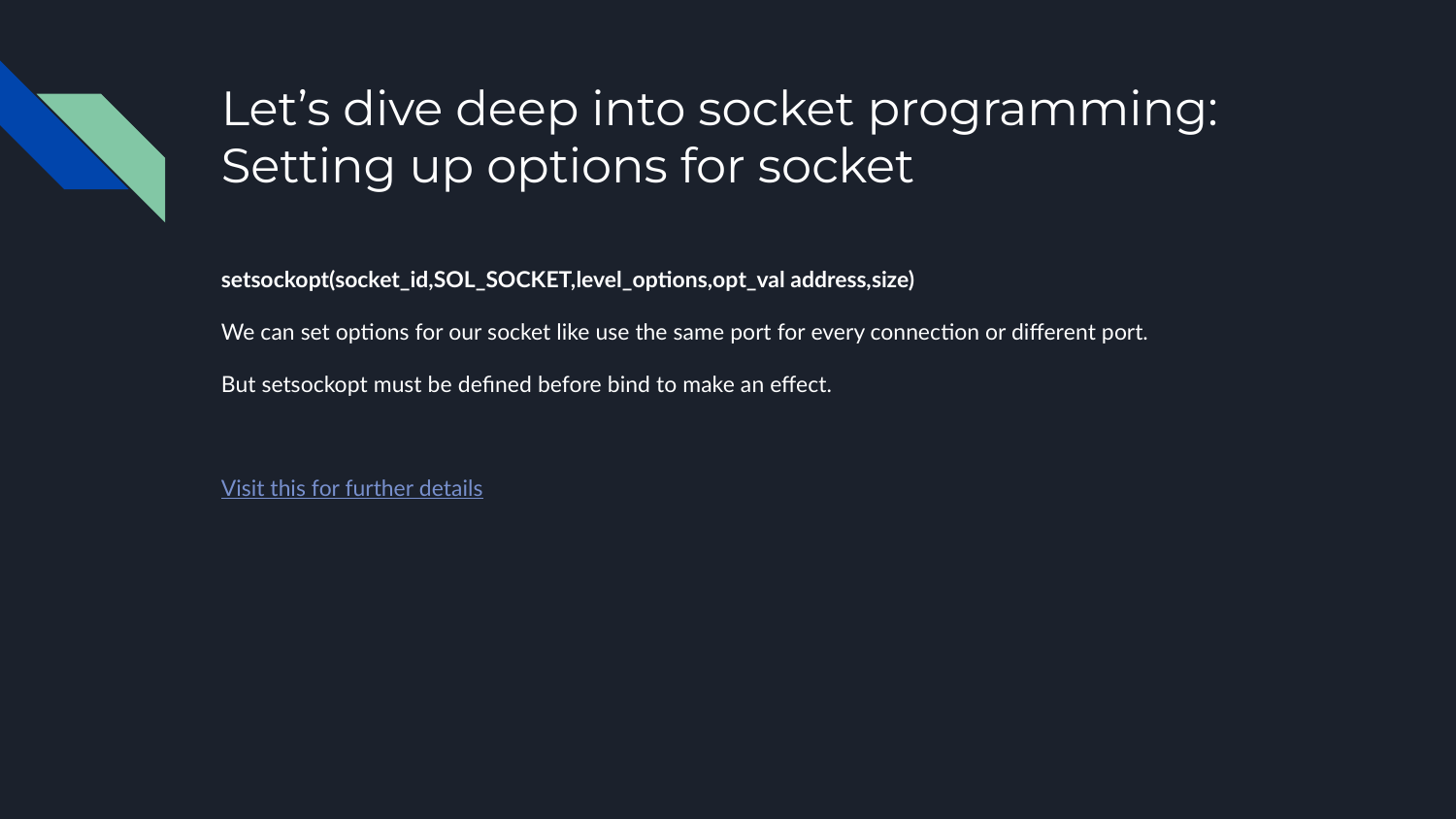

# Let’s dive deep into socket programming:
Setting up options for socket

setsockopt(socket_id,SOL_SOCKET,level_options,opt_val address,size)
We can set options for our socket like use the same port for every connection or different port.
But setsockopt must be defined before bind to make an effect.

Visit this for further details